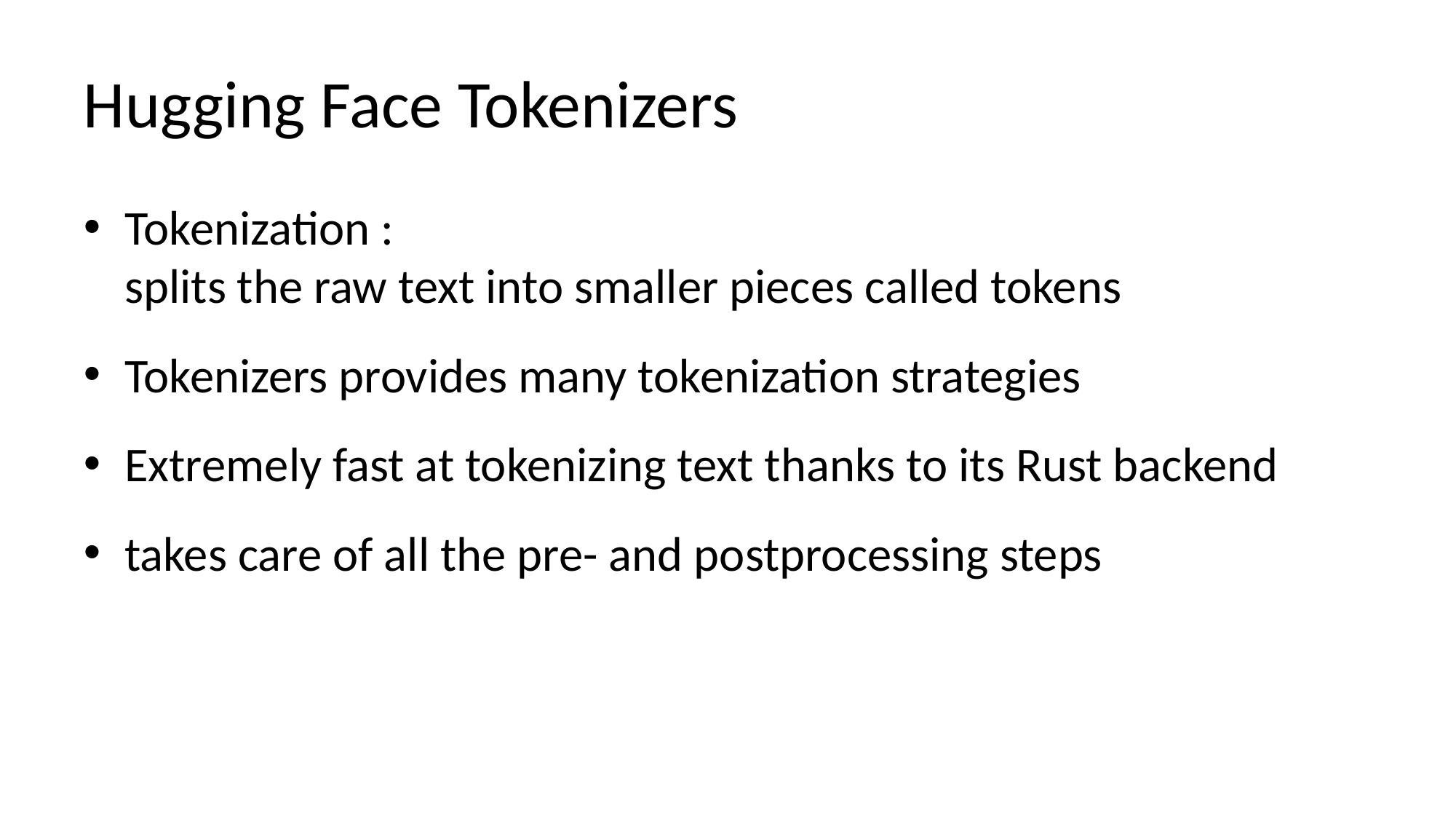

# Hugging Face Tokenizers
Tokenization :
splits the raw text into smaller pieces called tokens

Tokenizers provides many tokenization strategies

Extremely fast at tokenizing text thanks to its Rust backend

takes care of all the pre- and postprocessing steps